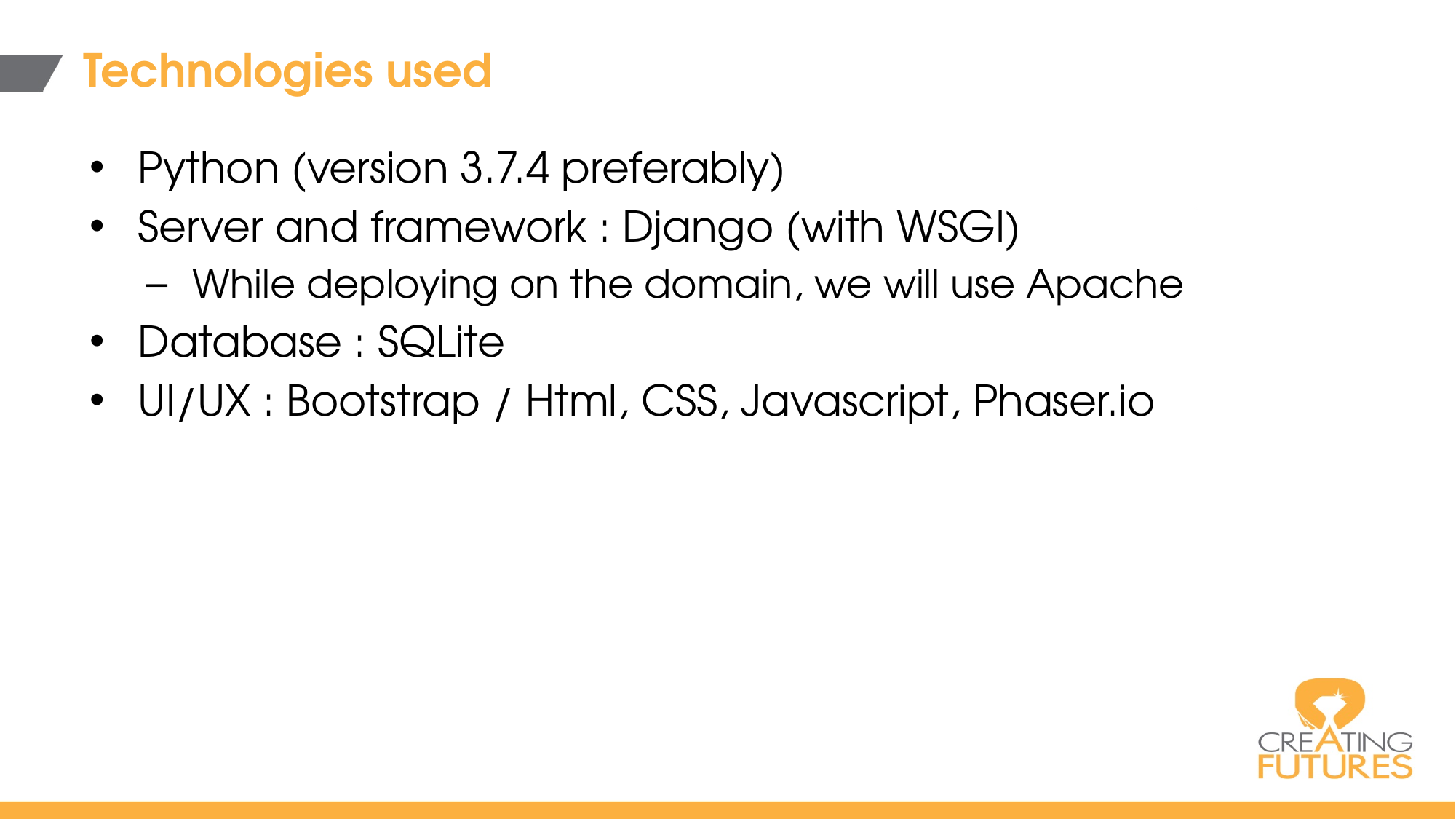

# Technologies used
Python (version 3.7.4 preferably)
Server and framework : Django (with WSGI)
While deploying on the domain, we will use Apache
Database : SQLite
UI/UX : Bootstrap / Html, CSS, Javascript, Phaser.io